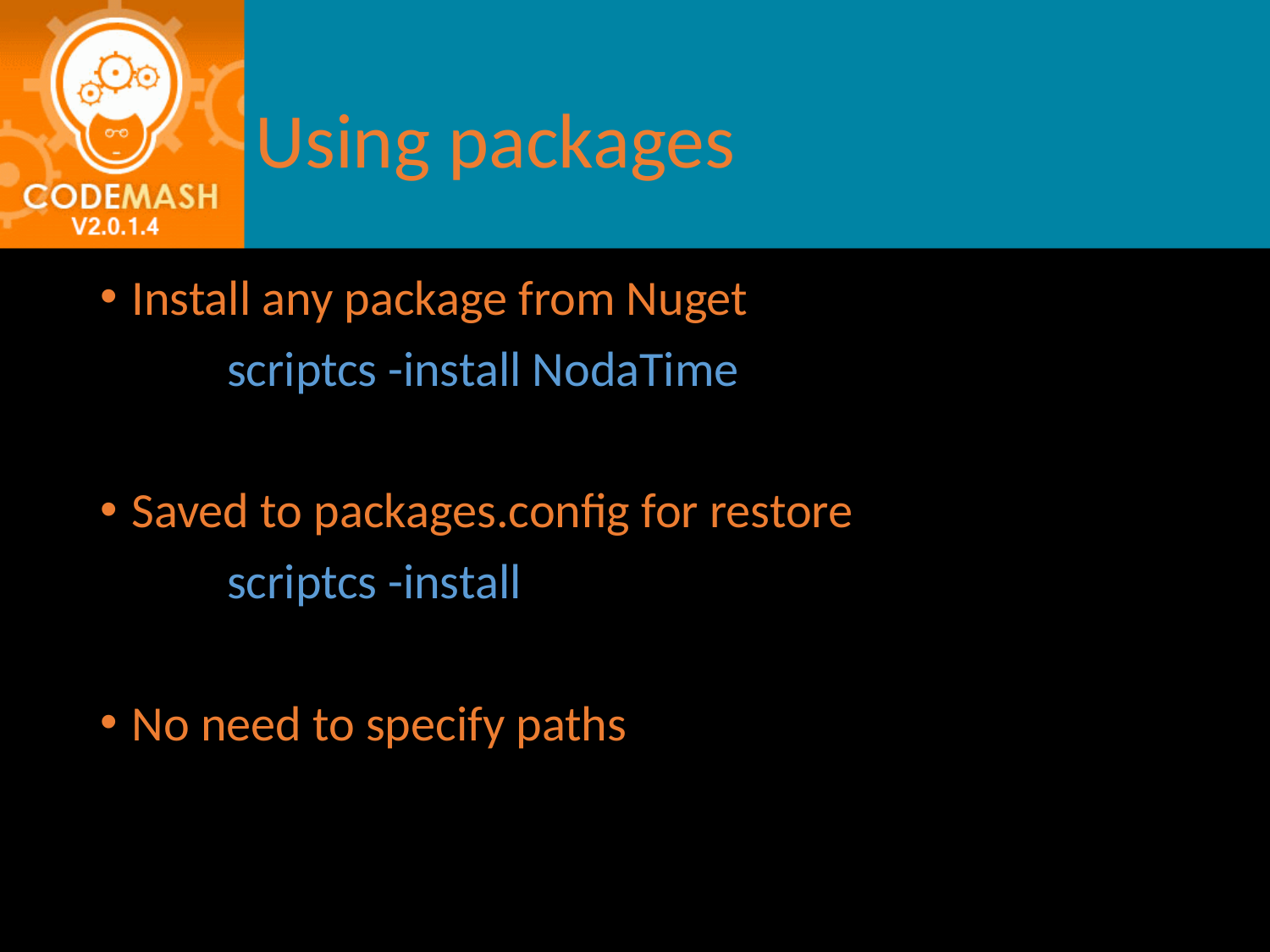

# Using packages
Install any package from Nuget
	scriptcs -install NodaTime

Saved to packages.config for restore
	scriptcs -install

No need to specify paths